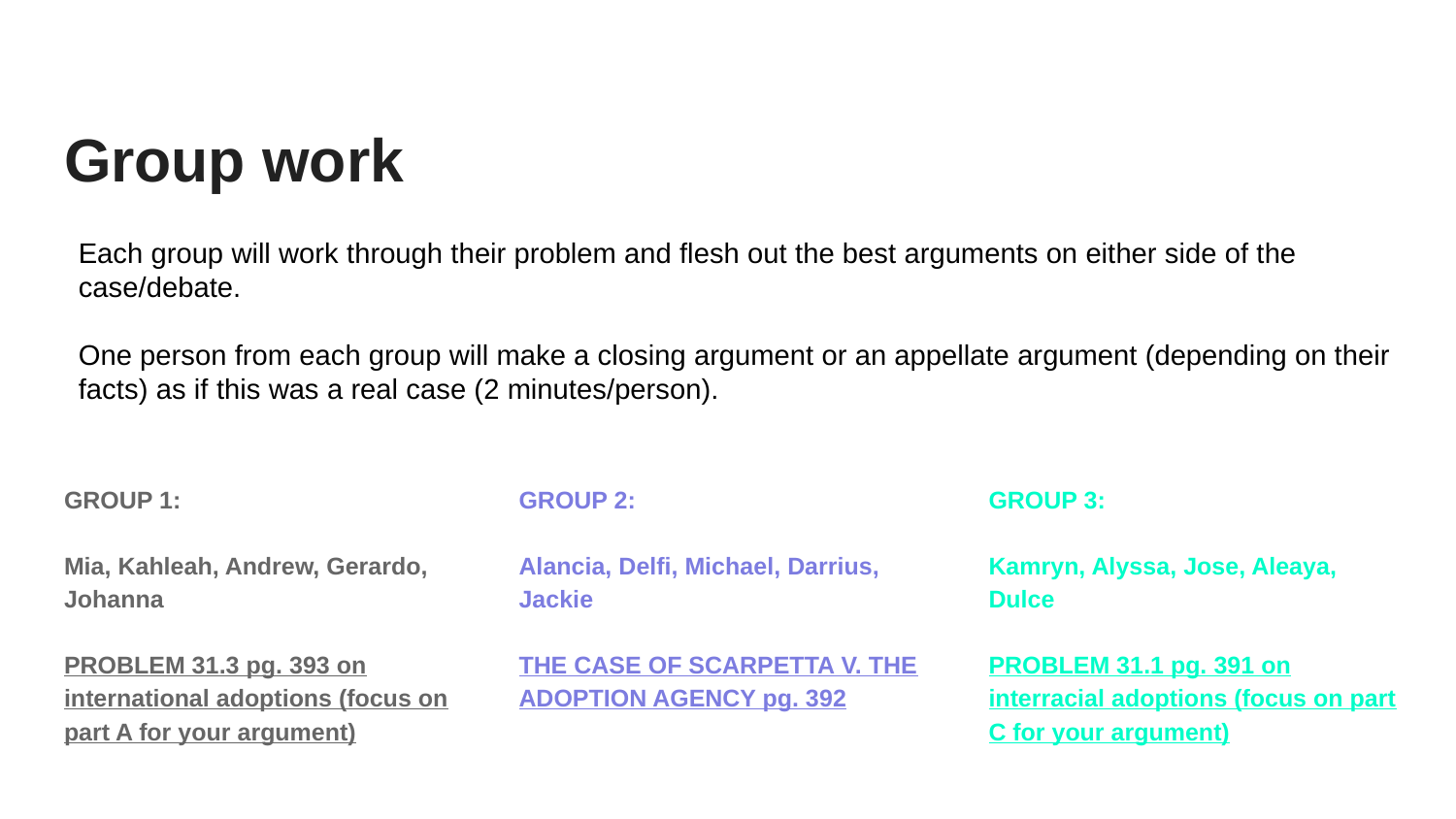

# Group work
Each group will work through their problem and flesh out the best arguments on either side of the case/debate.

One person from each group will make a closing argument or an appellate argument (depending on their facts) as if this was a real case (2 minutes/person).
GROUP 2:
Alancia, Delfi, Michael, Darrius, Jackie
THE CASE OF SCARPETTA V. THE ADOPTION AGENCY pg. 392

GROUP 1:
Mia, Kahleah, Andrew, Gerardo, Johanna
PROBLEM 31.3 pg. 393 on international adoptions (focus on part A for your argument)
GROUP 3:
Kamryn, Alyssa, Jose, Aleaya, Dulce
PROBLEM 31.1 pg. 391 on interracial adoptions (focus on part C for your argument)